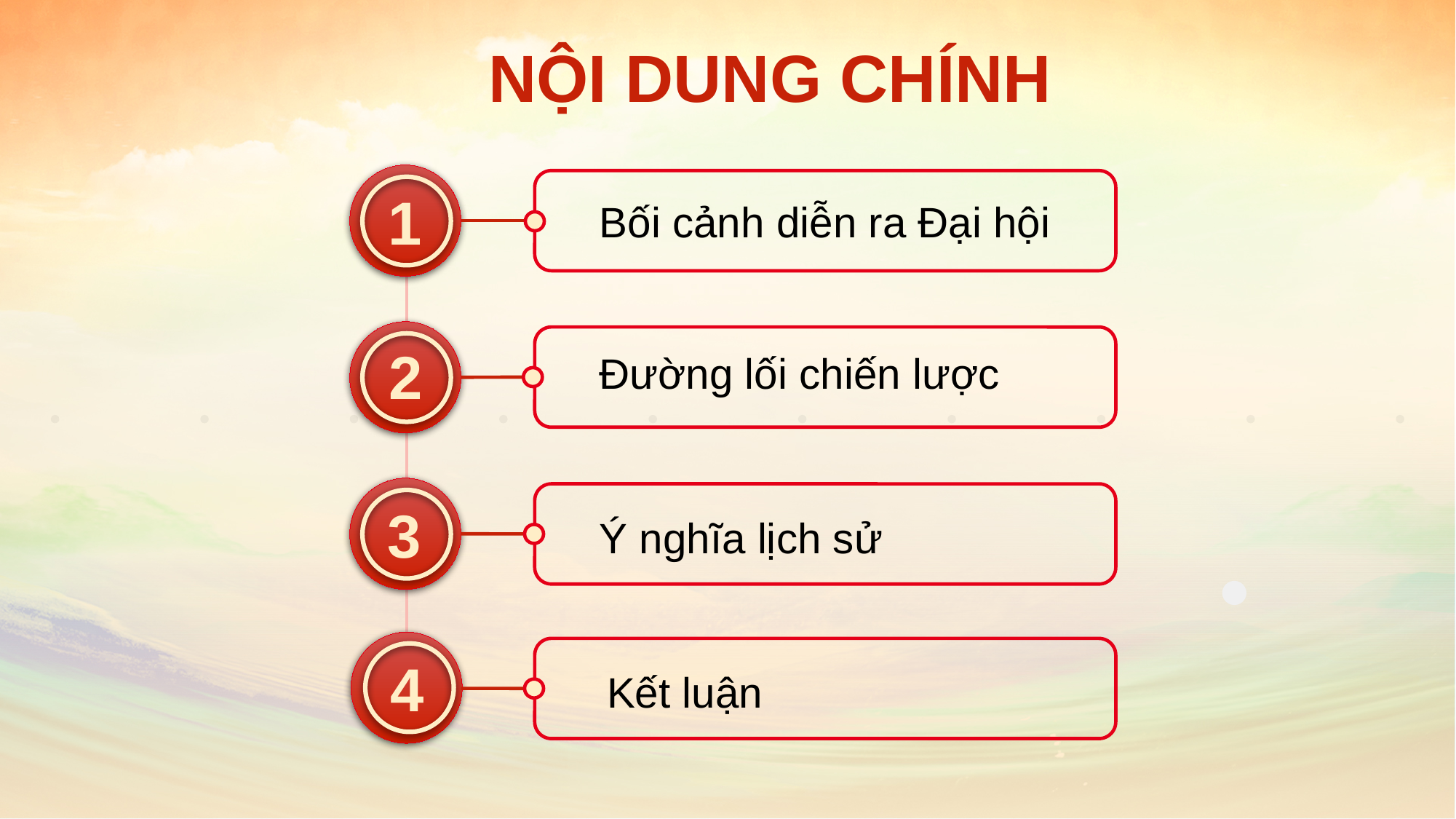

NỘI DUNG CHÍNH

1

Bối cảnh diễn ra Đại hội

2

Đường lối chiến lược

3

Ý nghĩa lịch sử

4
Kết luận